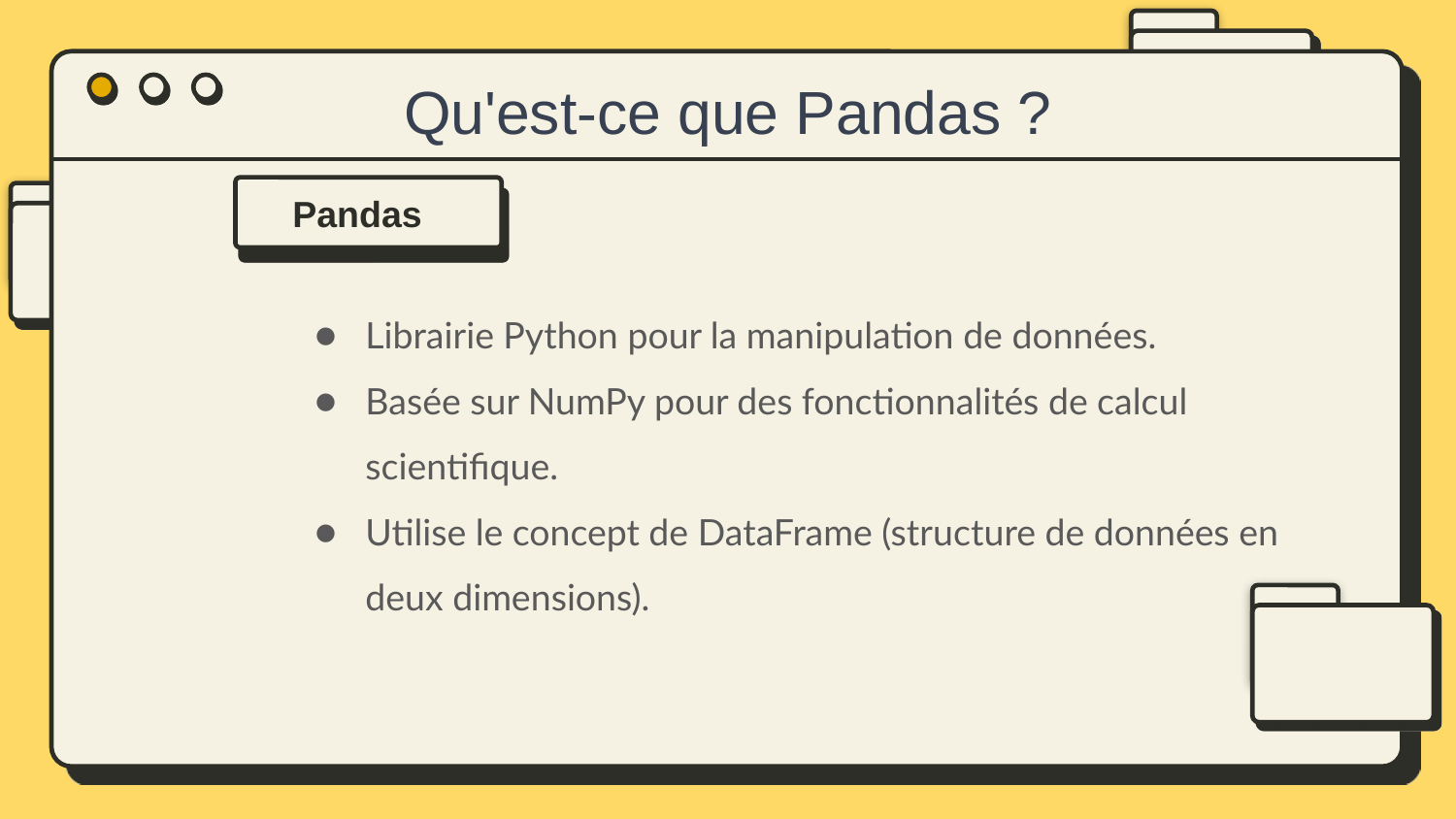

# Qu'est-ce que Pandas ?
Pandas

Librairie Python pour la manipulation de données.
Basée sur NumPy pour des fonctionnalités de calcul scientifique.
Utilise le concept de DataFrame (structure de données en deux dimensions).